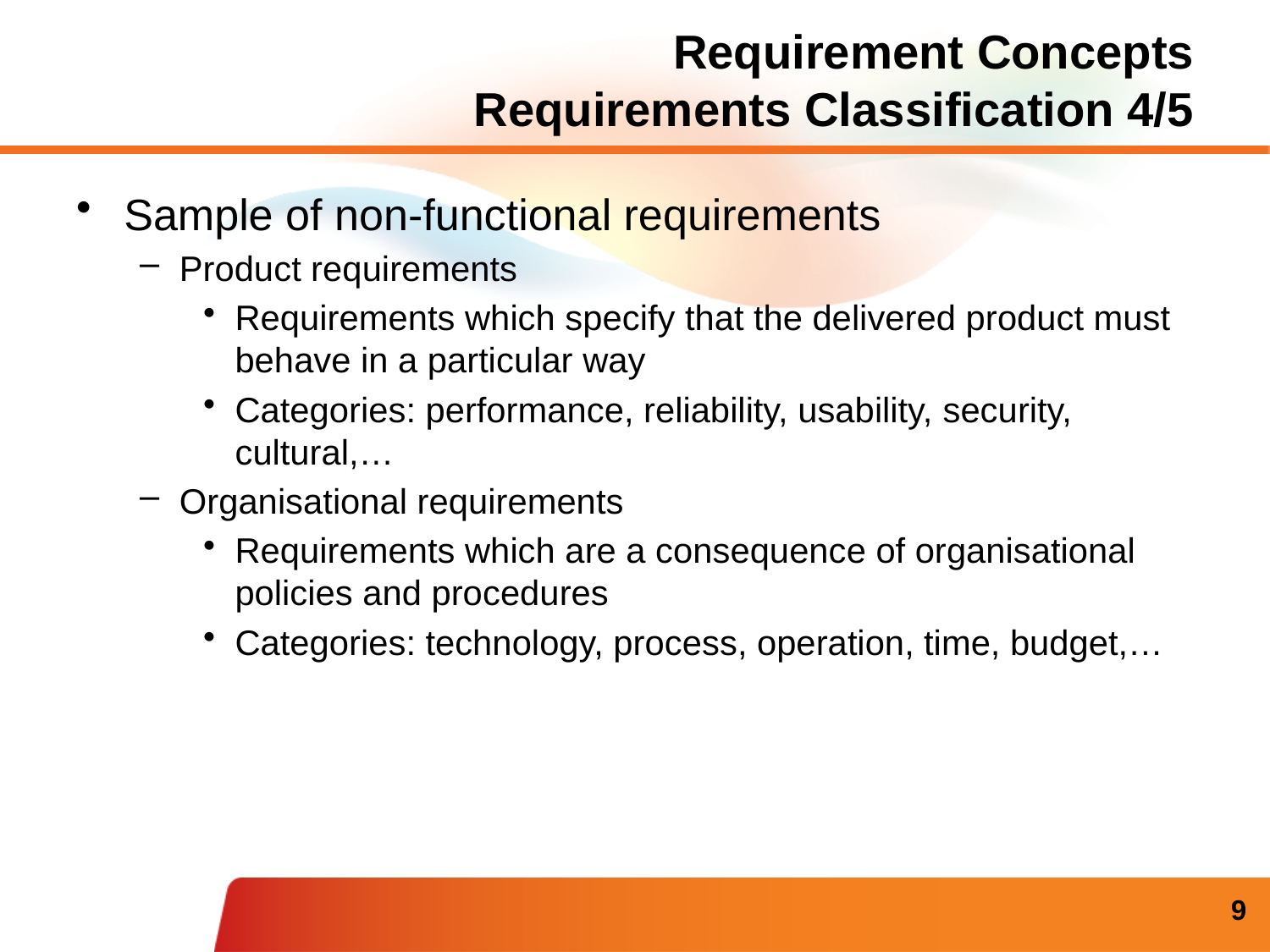

# Requirement Concepts Requirements Classification 4/5
Sample of non-functional requirements
Product requirements
Requirements which specify that the delivered product must behave in a particular way
Categories: performance, reliability, usability, security, cultural,…
Organisational requirements
Requirements which are a consequence of organisational policies and procedures
Categories: technology, process, operation, time, budget,…